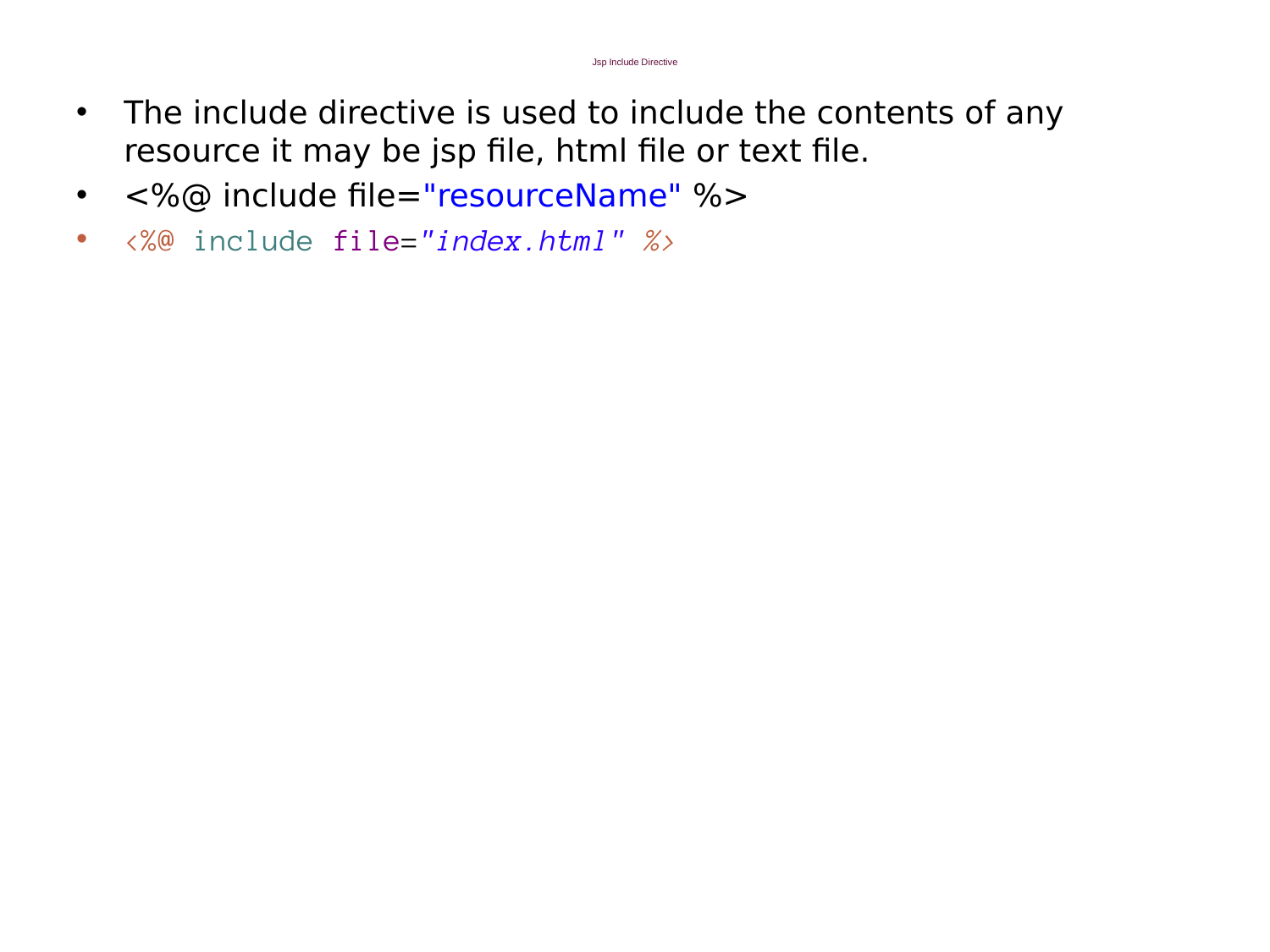

# Jsp Include Directive
The include directive is used to include the contents of any resource it may be jsp file, html file or text file.
<%@ include file="resourceName" %>
<%@ include file="index.html" %>